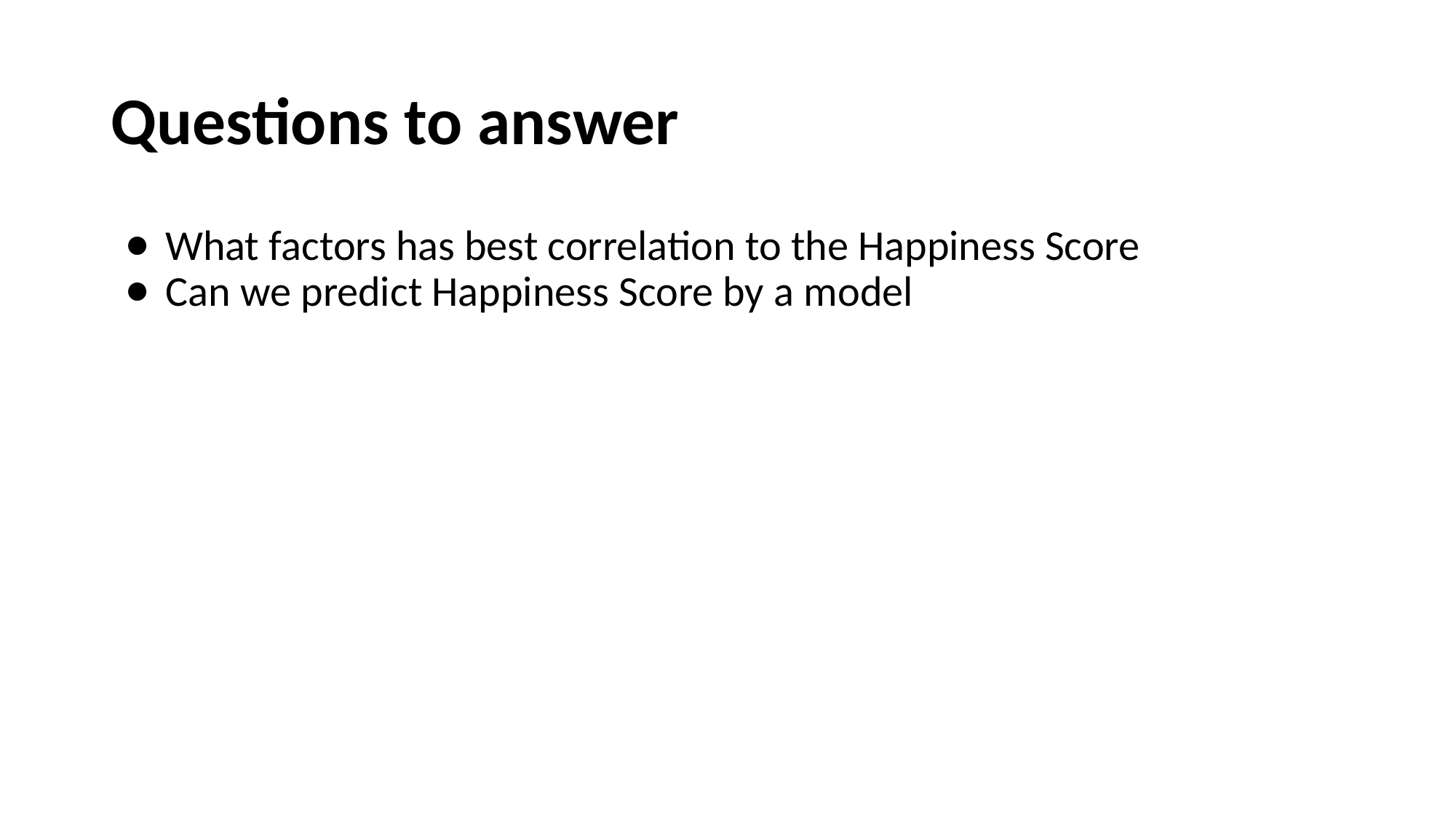

# Questions to answer
What factors has best correlation to the Happiness Score
Can we predict Happiness Score by a model